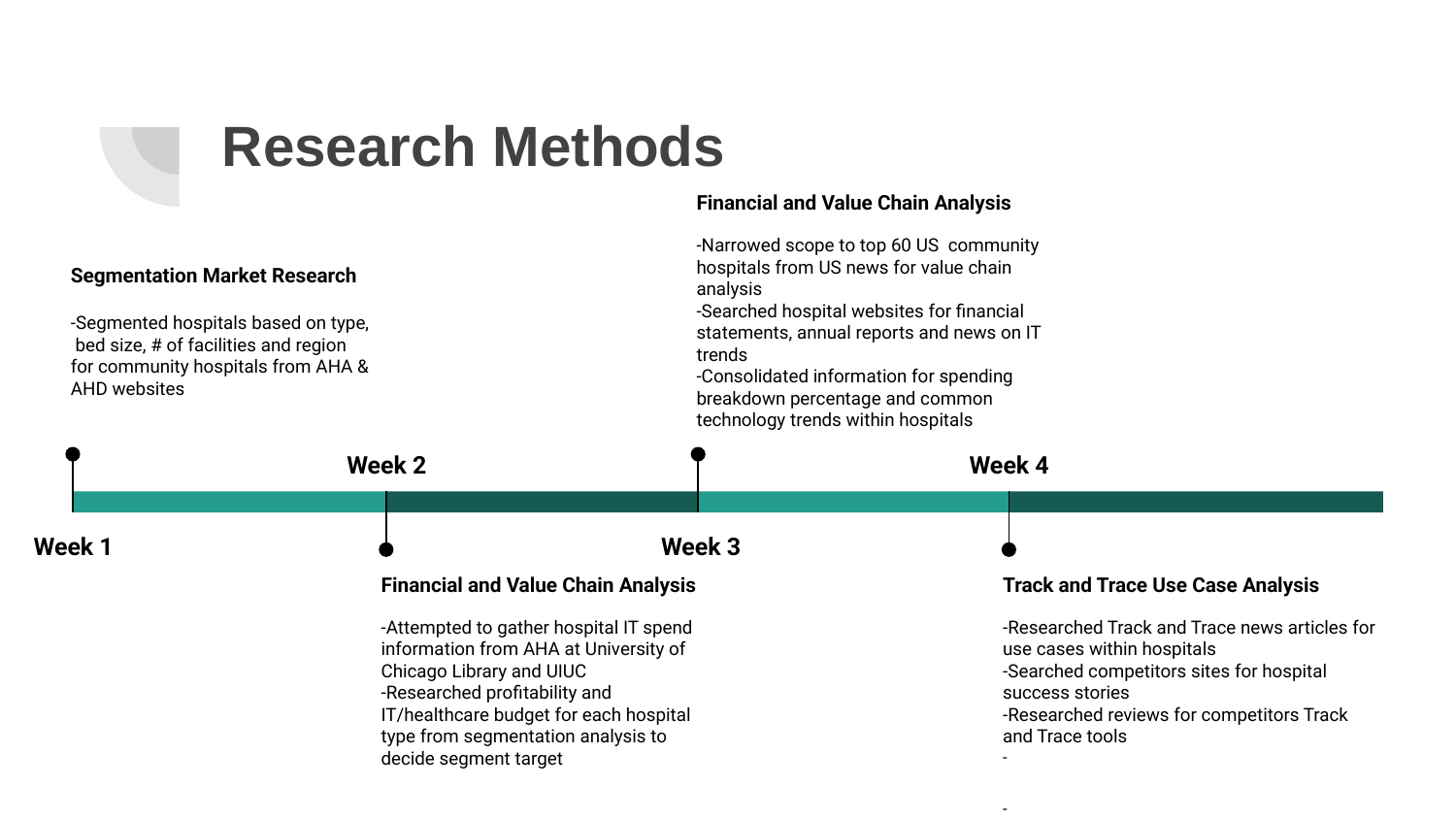

# Research Methods
Financial and Value Chain Analysis

-Narrowed scope to top 60 US  community hospitals from US news for value chain analysis
-Searched hospital websites for financial statements, annual reports and news on IT trends
-Consolidated information for spending breakdown percentage and common technology trends within hospitals

Week 3

Segmentation Market Research

-Segmented hospitals based on type,  bed size, # of facilities and region for community hospitals from AHA & AHD websites

Week 1

Week 2

Financial and Value Chain Analysis

-Attempted to gather hospital IT spend information from AHA at University of Chicago Library and UIUC
-Researched profitability and IT/healthcare budget for each hospital  type from segmentation analysis to decide segment target

Week 4

Track and Trace Use Case Analysis

-Researched Track and Trace news articles for use cases within hospitals
-Searched competitors sites for hospital success stories
-Researched reviews for competitors Track and Trace tools
-
-